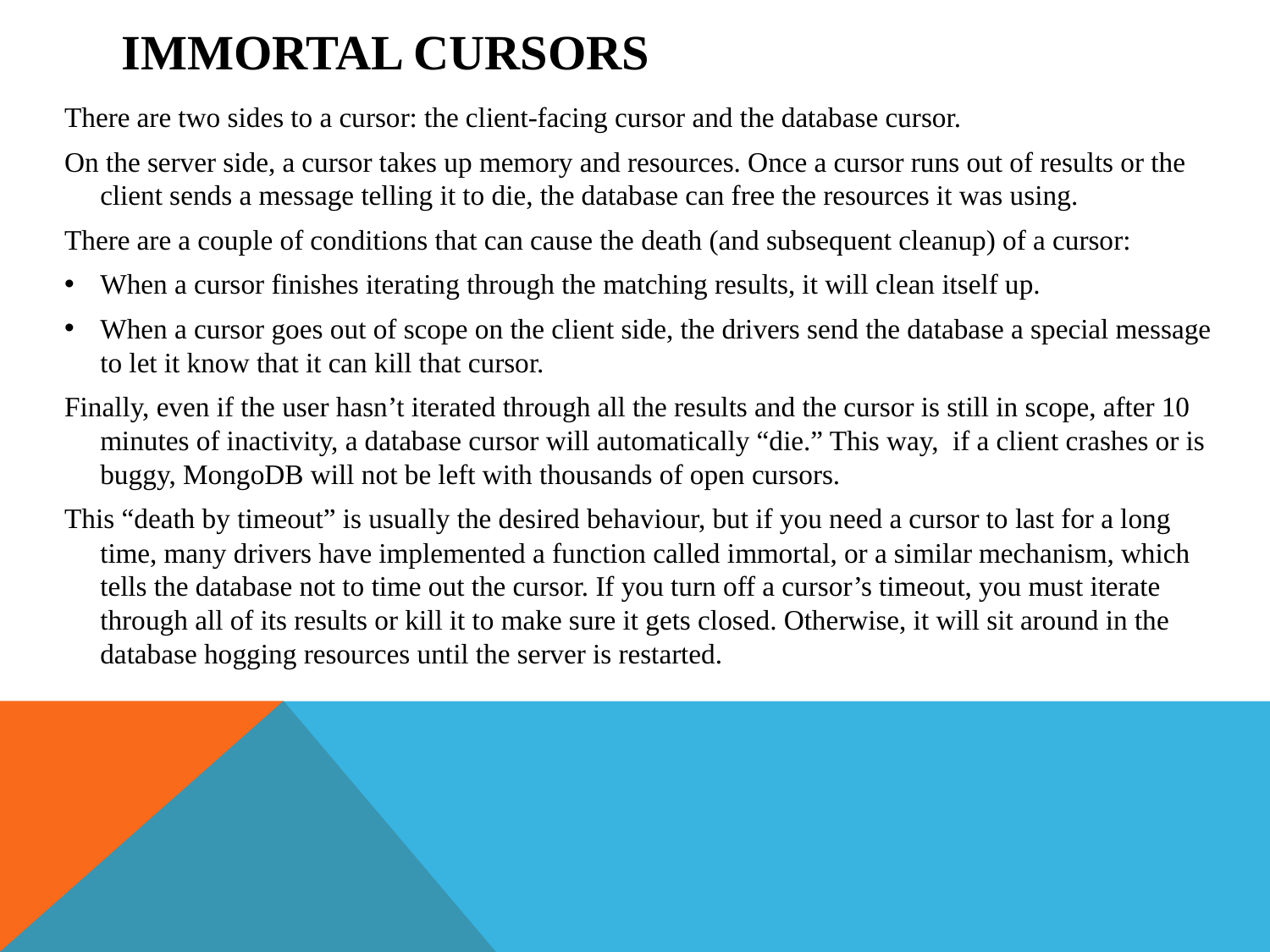

# Immortal Cursors
There are two sides to a cursor: the client-facing cursor and the database cursor.
On the server side, a cursor takes up memory and resources. Once a cursor runs out of results or the client sends a message telling it to die, the database can free the resources it was using.
There are a couple of conditions that can cause the death (and subsequent cleanup) of a cursor:
When a cursor finishes iterating through the matching results, it will clean itself up.
When a cursor goes out of scope on the client side, the drivers send the database a special message to let it know that it can kill that cursor.
Finally, even if the user hasn’t iterated through all the results and the cursor is still in scope, after 10 minutes of inactivity, a database cursor will automatically “die.” This way,  if a client crashes or is buggy, MongoDB will not be left with thousands of open cursors.
This “death by timeout” is usually the desired behaviour, but if you need a cursor to last for a long time, many drivers have implemented a function called immortal, or a similar mechanism, which tells the database not to time out the cursor. If you turn off a cursor’s timeout, you must iterate through all of its results or kill it to make sure it gets closed. Otherwise, it will sit around in the database hogging resources until the server is restarted.